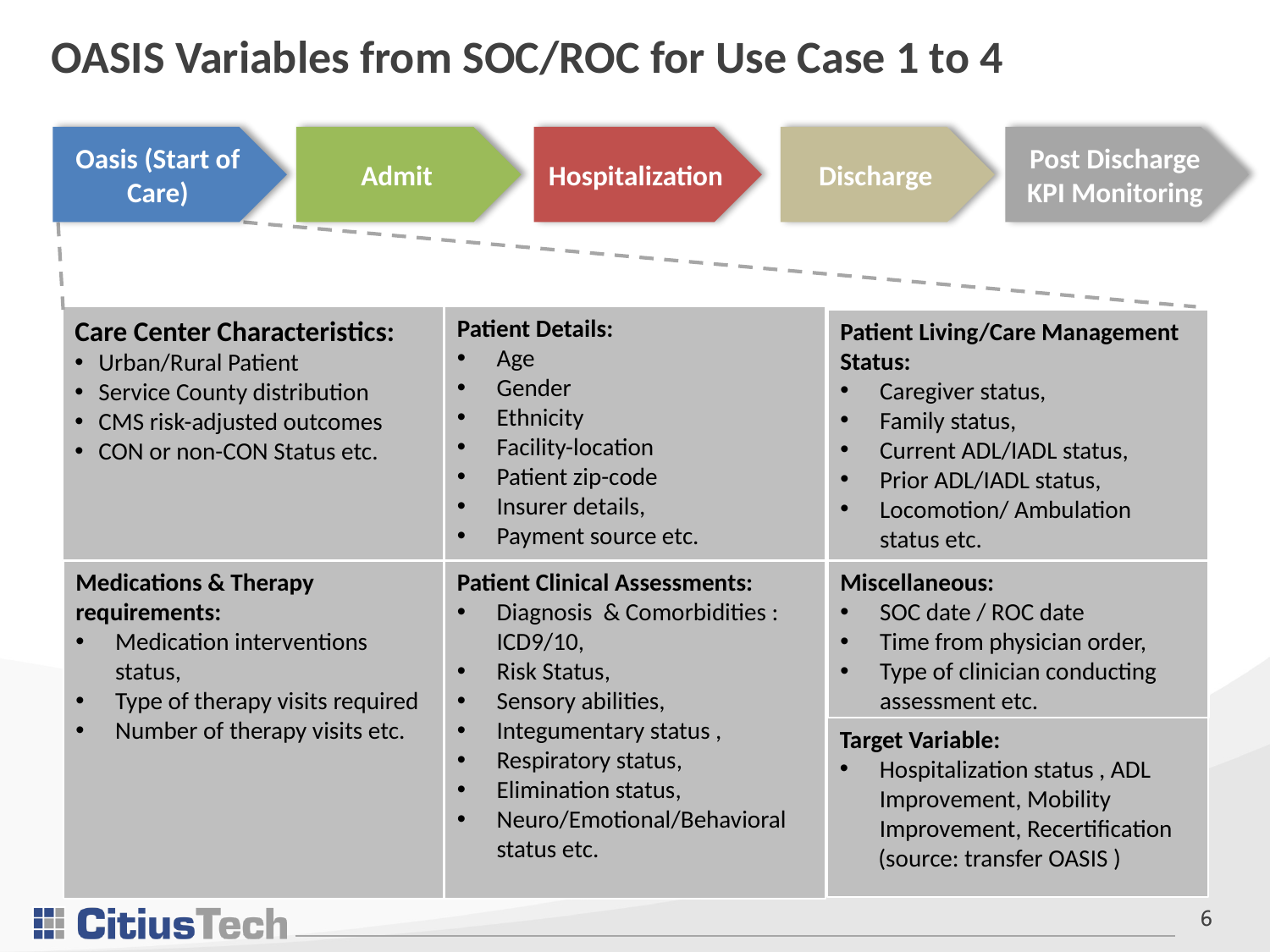

# OASIS Variables from SOC/ROC for Use Case 1 to 4
Oasis (Start of Care)
Admit
Hospitalization
Discharge
Post Discharge KPI Monitoring
Care Center Characteristics:
Urban/Rural Patient
Service County distribution
CMS risk-adjusted outcomes
CON or non-CON Status etc.
Patient Details:
Age
Gender
Ethnicity
Facility-location
Patient zip-code
Insurer details,
Payment source etc.
Patient Living/Care Management Status:
Caregiver status,
Family status,
Current ADL/IADL status,
Prior ADL/IADL status,
Locomotion/ Ambulation status etc.
Medications & Therapy requirements:
Medication interventions status,
Type of therapy visits required
Number of therapy visits etc.
Patient Clinical Assessments:
Diagnosis  & Comorbidities : ICD9/10,
Risk Status,
Sensory abilities,
Integumentary status ,
Respiratory status,
Elimination status,
Neuro/Emotional/Behavioral status etc.

Miscellaneous:
SOC date / ROC date
Time from physician order,
Type of clinician conducting assessment etc.
Target Variable:
Hospitalization status , ADL Improvement, Mobility Improvement, Recertification
       (source: transfer OASIS )